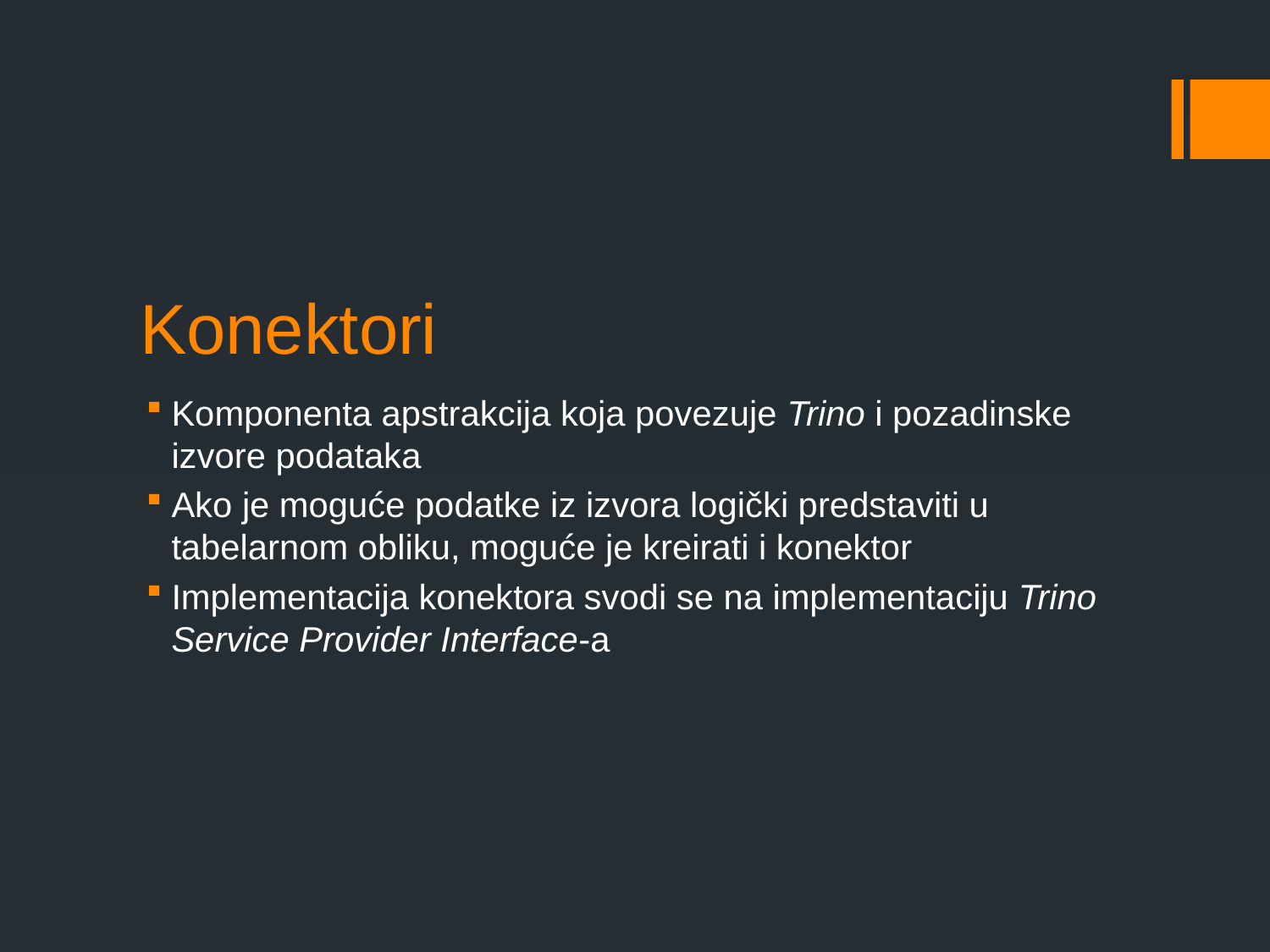

# Konektori
Komponenta apstrakcija koja povezuje Trino i pozadinske izvore podataka
Ako je moguće podatke iz izvora logički predstaviti u tabelarnom obliku, moguće je kreirati i konektor
Implementacija konektora svodi se na implementaciju Trino Service Provider Interface-a